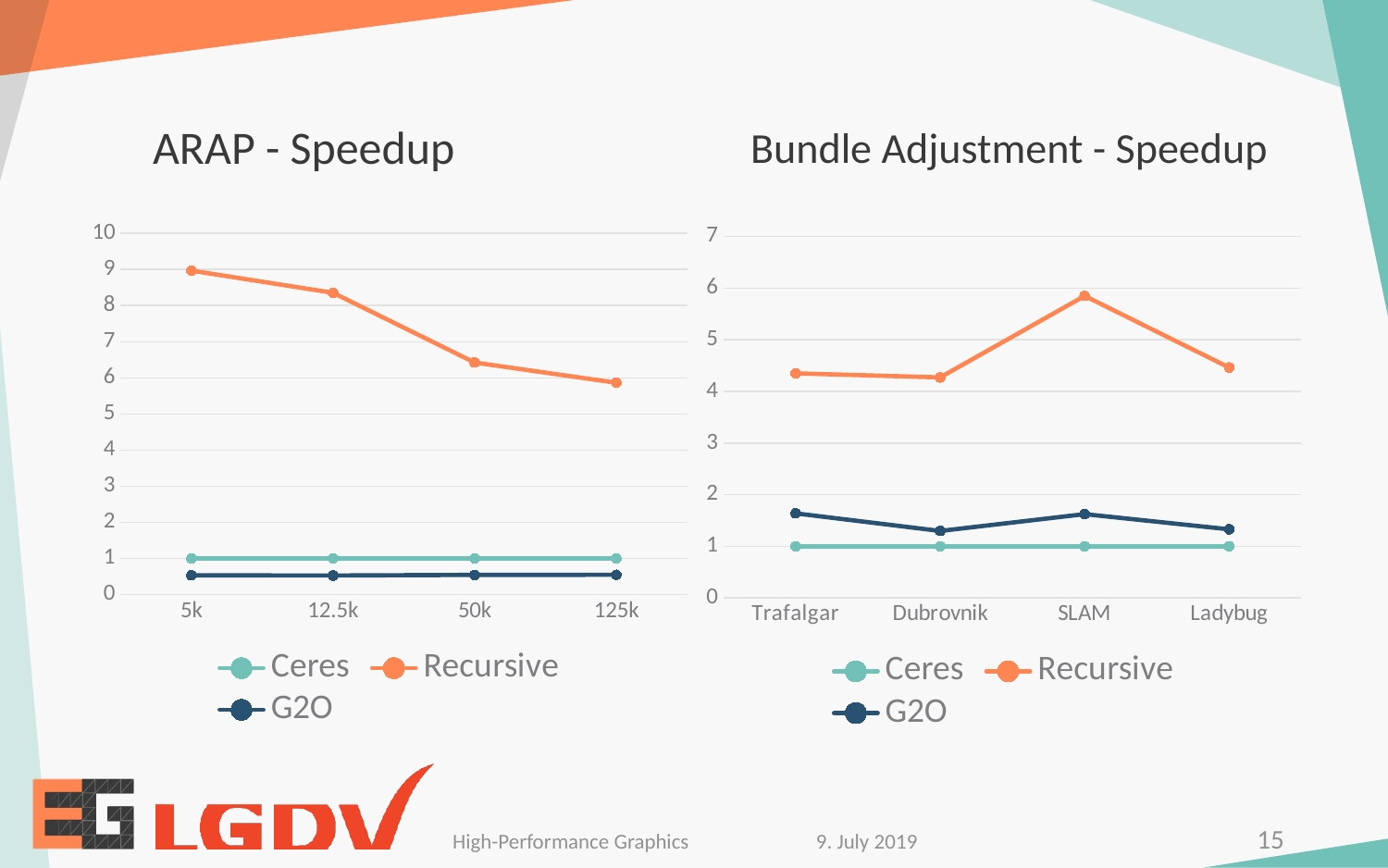

ARAP - Speedup
Bundle Adjustment - Speedup

### Chart

| Category | Ceres | Recursive | G2O |
|---|---|---|---|
| 5k | 1.0 | 8.967814007966274 | 0.5343328778428088 |
| 12.5k | 1.0 | 8.354397087526474 | 0.5296646397030802 |
| 50k | 1.0 | 6.424086506242684 | 0.5463060123624797 |
| 125k | 1.0 | 5.865169935984166 | 0.5489656015650473 |

### Chart

| Category | Ceres | Recursive | G2O |
|---|---|---|---|
| Trafalgar | 1.0 | 4.3504108931371395 | 1.6374296735828986 |
| Dubrovnik | 1.0 | 4.2722134504931235 | 1.2960123183329864 |
| SLAM | 1.0 | 5.850482000246623 | 1.6222307143072638 |
| Ladybug | 1.0 | 4.464118325162845 | 1.328207148808097 |
15
High-Performance Graphics
9. July 2019